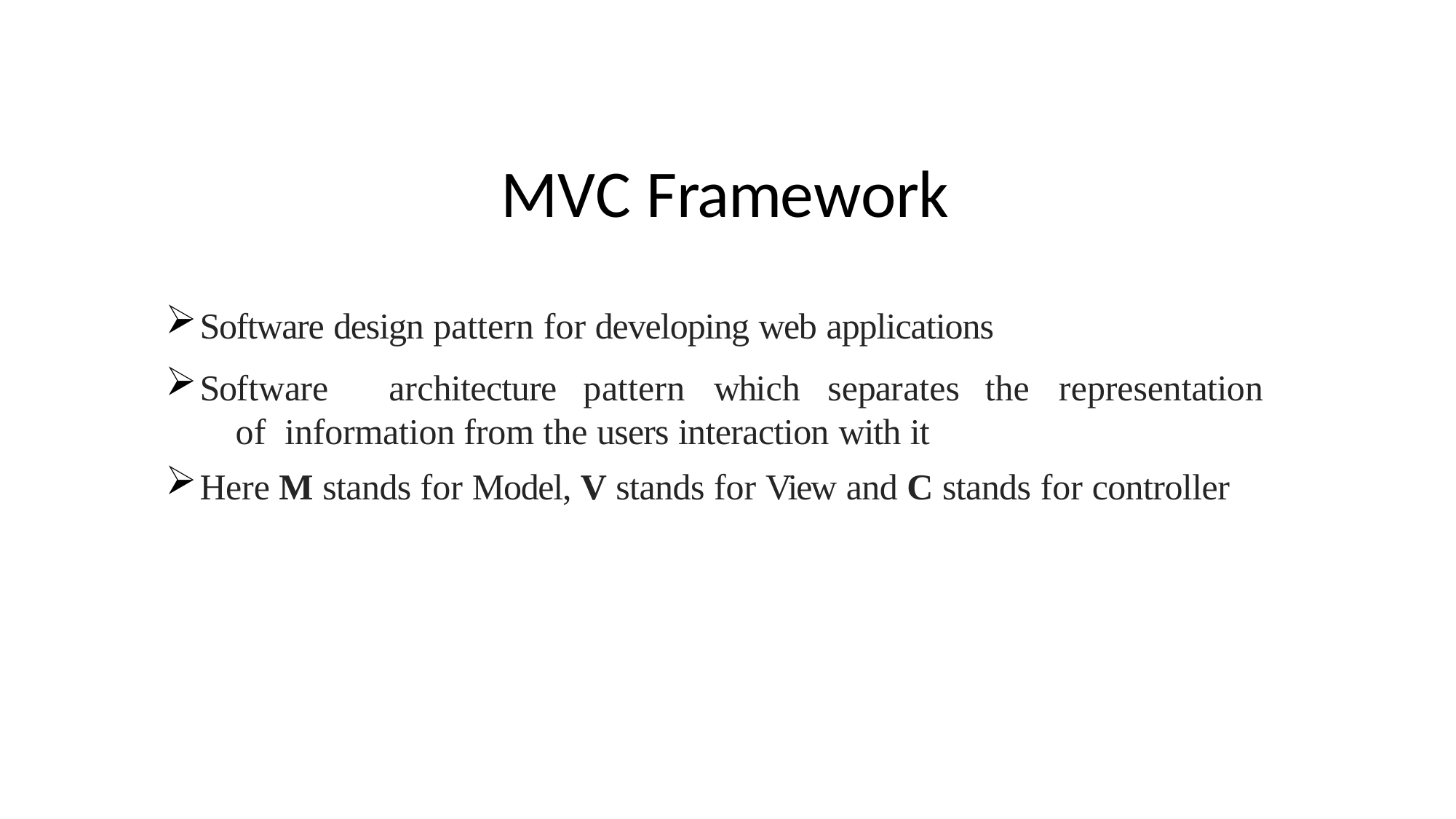

# MVC Framework
Software design pattern for developing web applications
Software	architecture	pattern	which	separates	the	representation	of  information from the users interaction with it
Here M stands for Model, V stands for View and C stands for controller